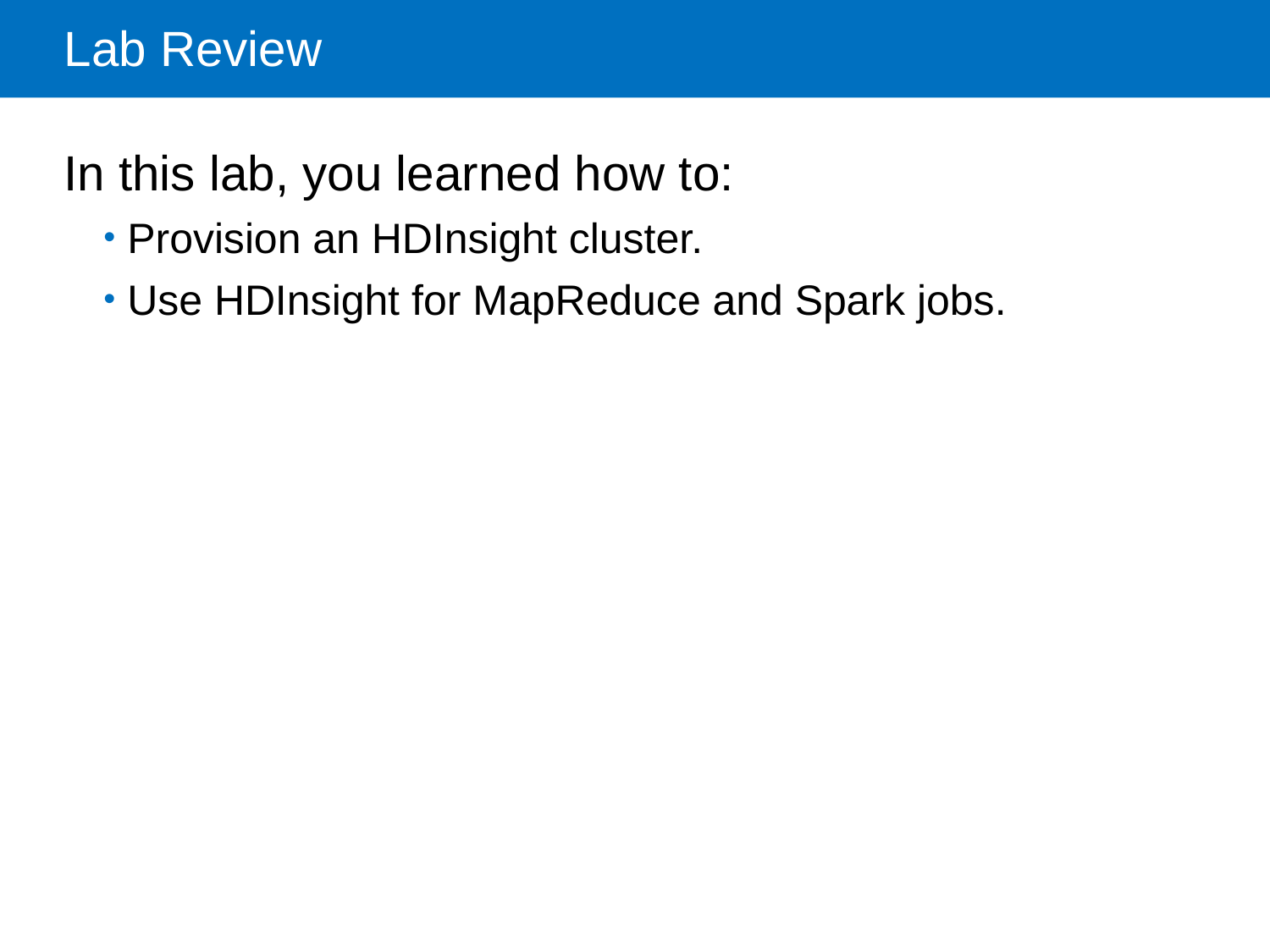

# Lab Review
In this lab, you learned how to:
Provision an HDInsight cluster.
Use HDInsight for MapReduce and Spark jobs.